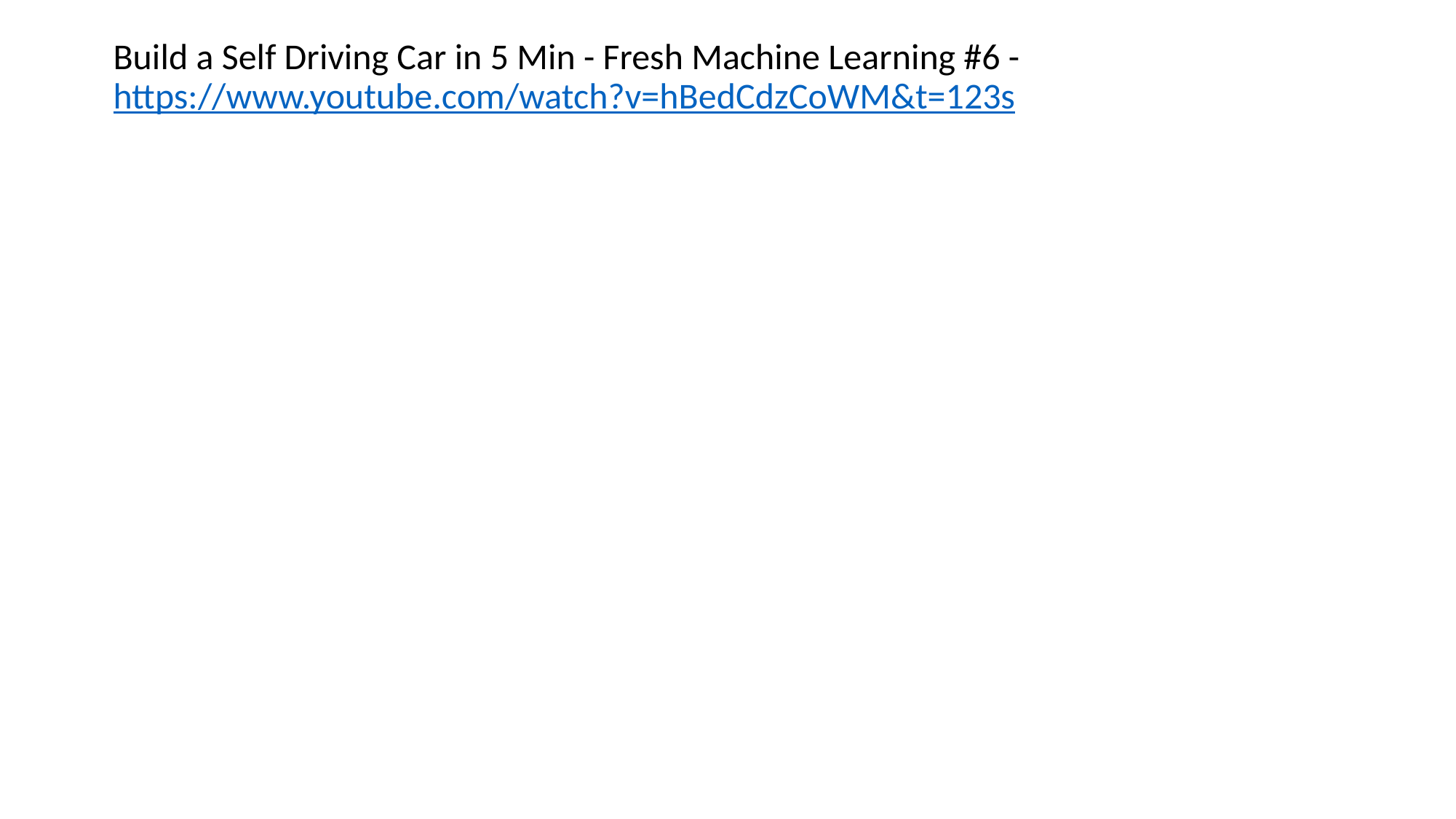

# Build a Self Driving Car in 5 Min - Fresh Machine Learning #6 - https://www.youtube.com/watch?v=hBedCdzCoWM&t=123s